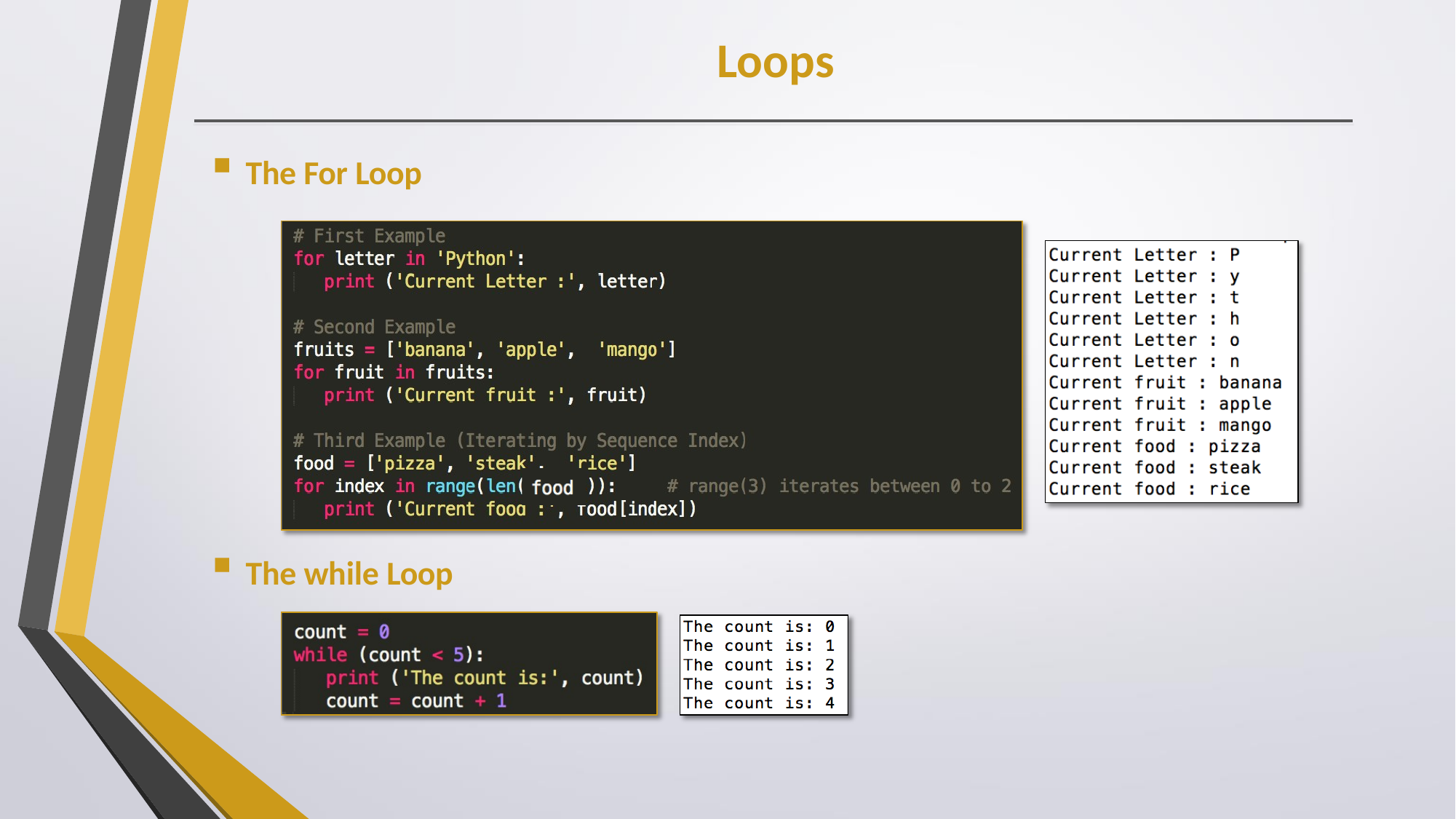

# Loops
The For Loop
The while Loop